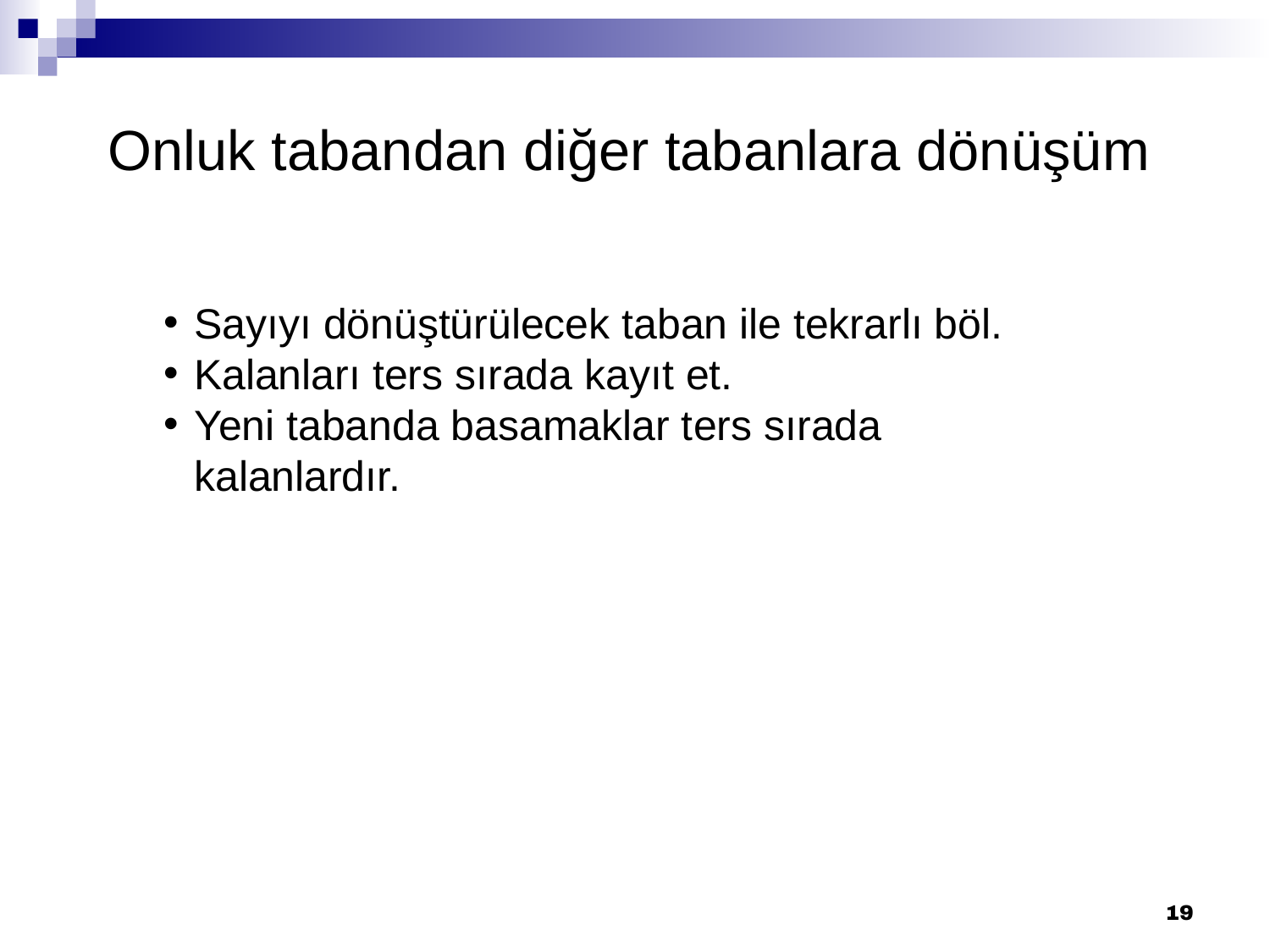

# Onluk tabandan diğer tabanlara dönüşüm
Sayıyı dönüştürülecek taban ile tekrarlı böl.
Kalanları ters sırada kayıt et.
Yeni tabanda basamaklar ters sırada kalanlardır.
19